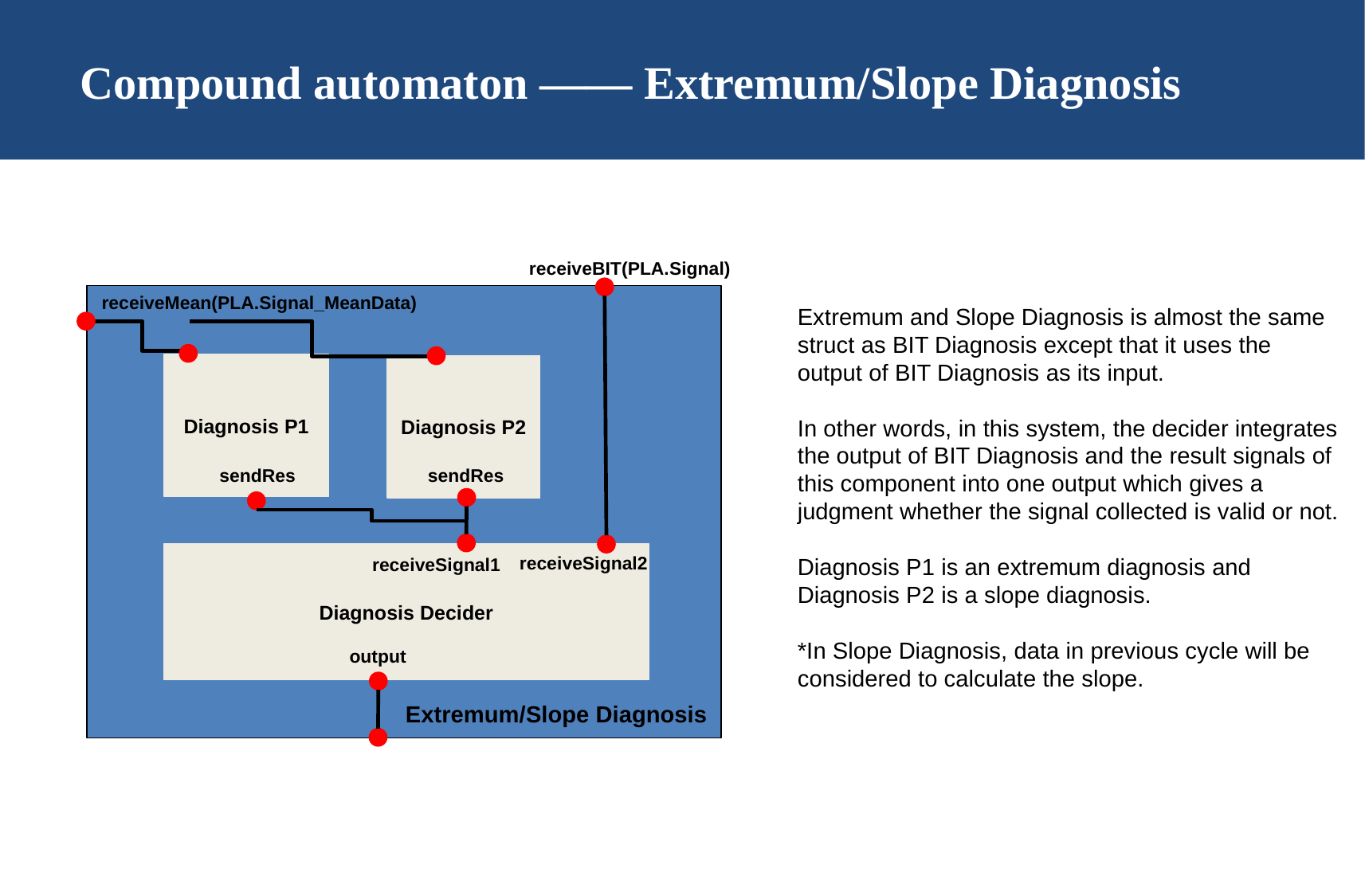

# Compound automaton —— Extremum/Slope Diagnosis
receiveBIT(PLA.Signal)

receiveMean(PLA.Signal_MeanData)
Extremum and Slope Diagnosis is almost the same struct as BIT Diagnosis except that it uses the output of BIT Diagnosis as its input.

In other words, in this system, the decider integrates the output of BIT Diagnosis and the result signals of this component into one output which gives a judgment whether the signal collected is valid or not.

Diagnosis P1 is an extremum diagnosis and Diagnosis P2 is a slope diagnosis.

*In Slope Diagnosis, data in previous cycle will be considered to calculate the slope.

Diagnosis P1
Diagnosis P2
sendRes
sendRes

Diagnosis Decider
receiveSignal2
receiveSignal1
output

Extremum/Slope Diagnosis